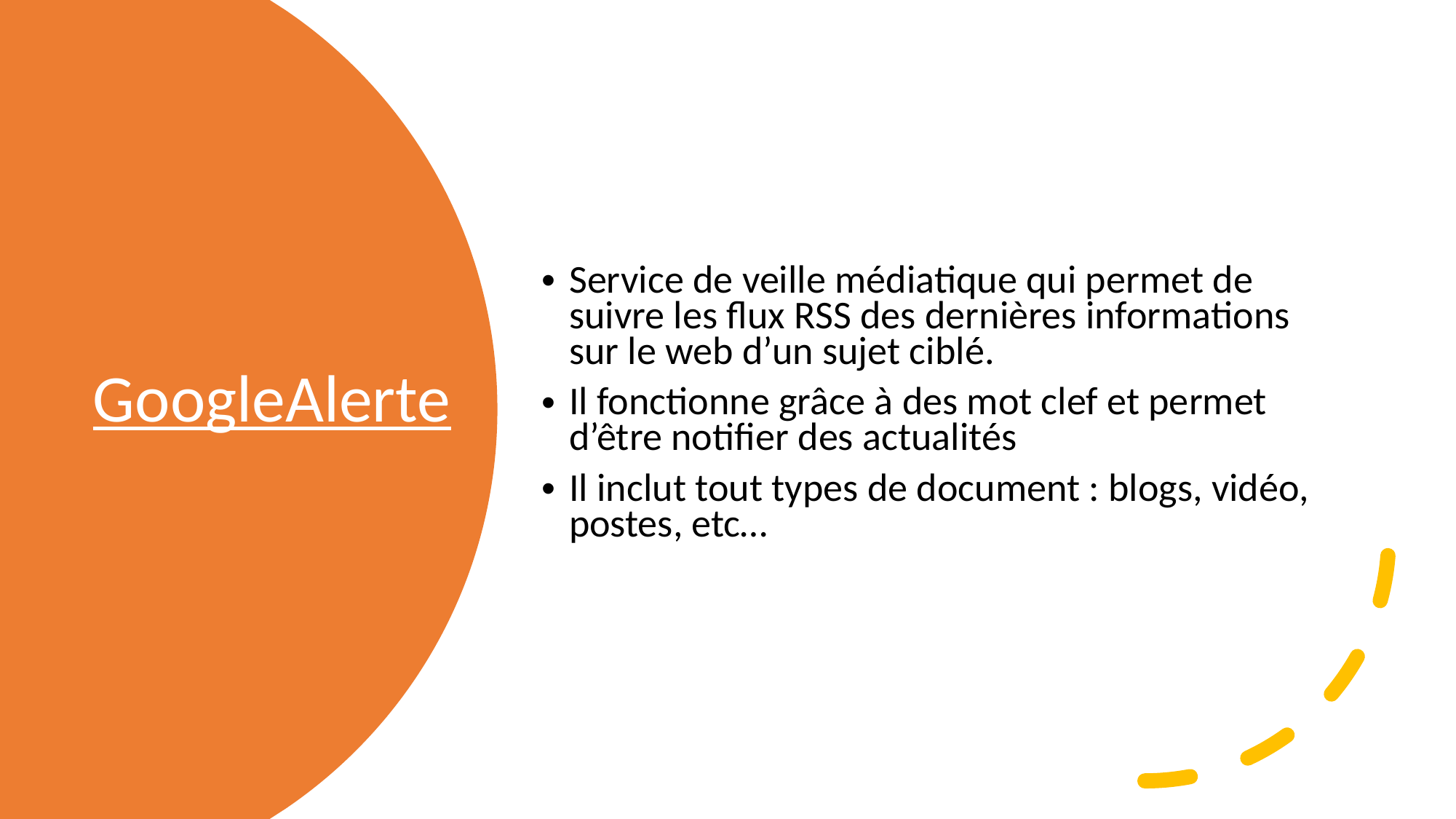

Service de veille médiatique qui permet de suivre les flux RSS des dernières informations sur le web d’un sujet ciblé.
Il fonctionne grâce à des mot clef et permet d’être notifier des actualités
Il inclut tout types de document : blogs, vidéo, postes, etc…
# GoogleAlerte